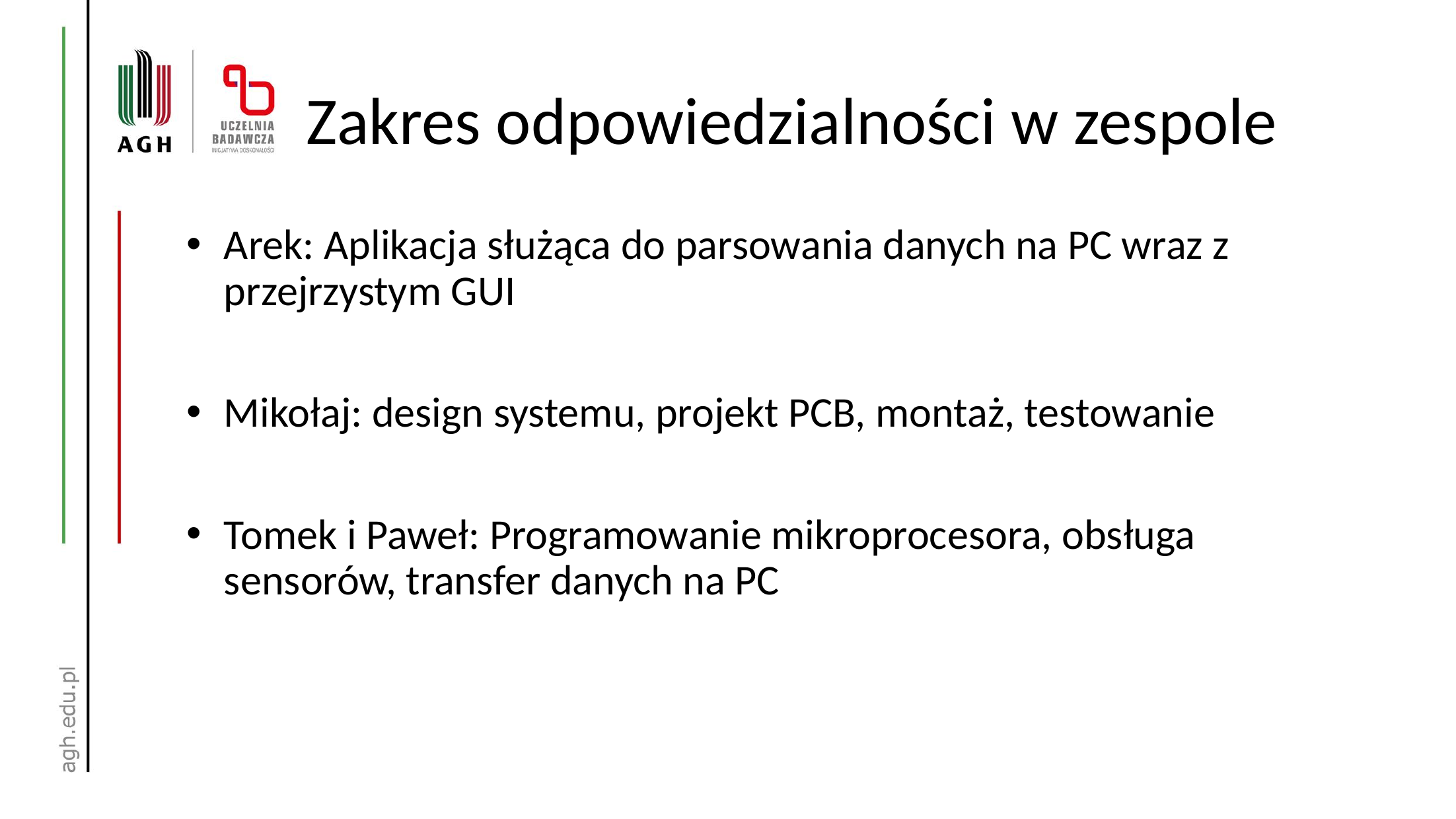

# Zakres odpowiedzialności w zespole
Arek: Aplikacja służąca do parsowania danych na PC wraz z przejrzystym GUI

Mikołaj: design systemu, projekt PCB, montaż, testowanie

Tomek i Paweł: Programowanie mikroprocesora, obsługa sensorów, transfer danych na PC